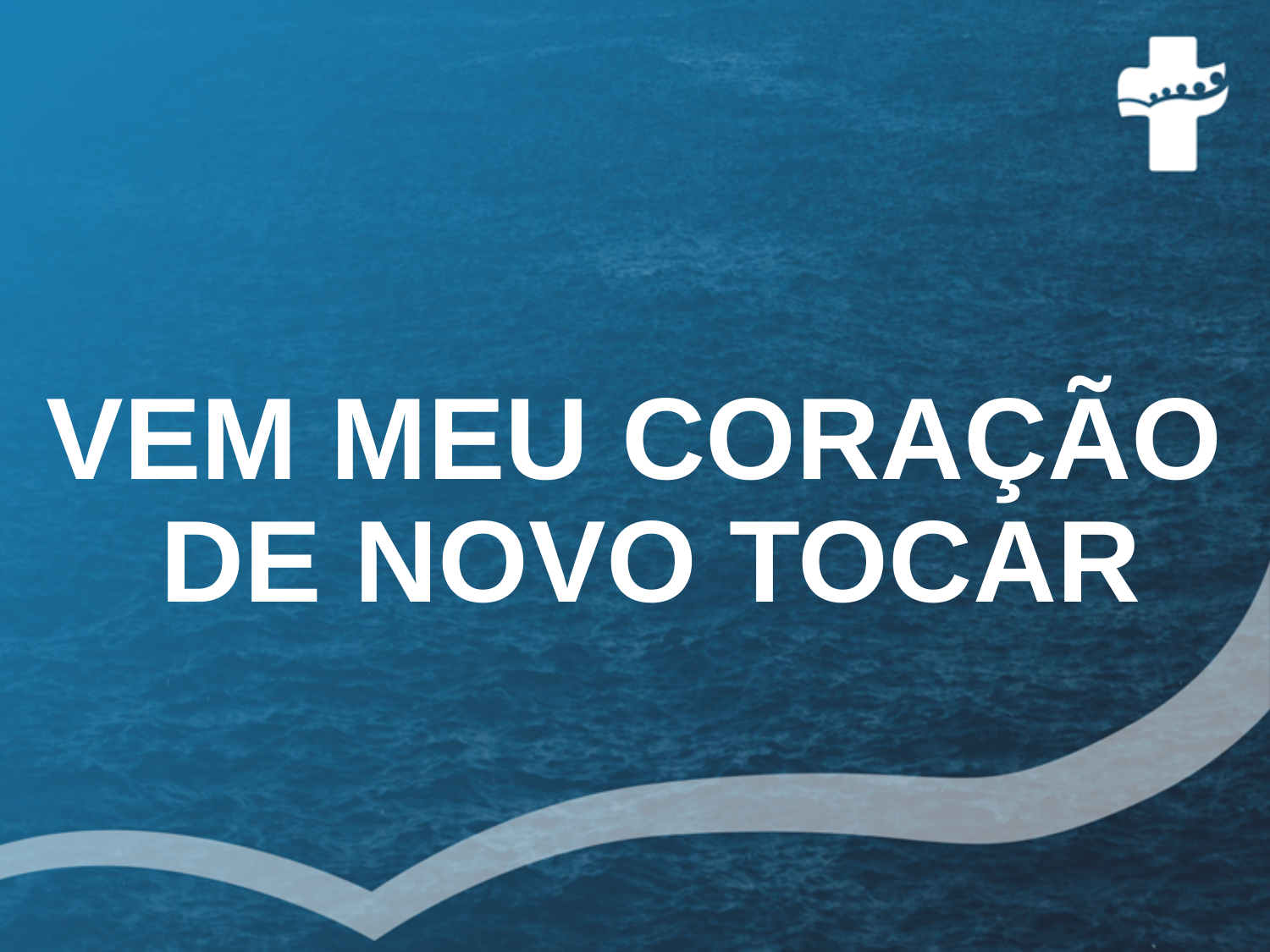

# VEM MEU CORAÇÃO DE NOVO TOCAR